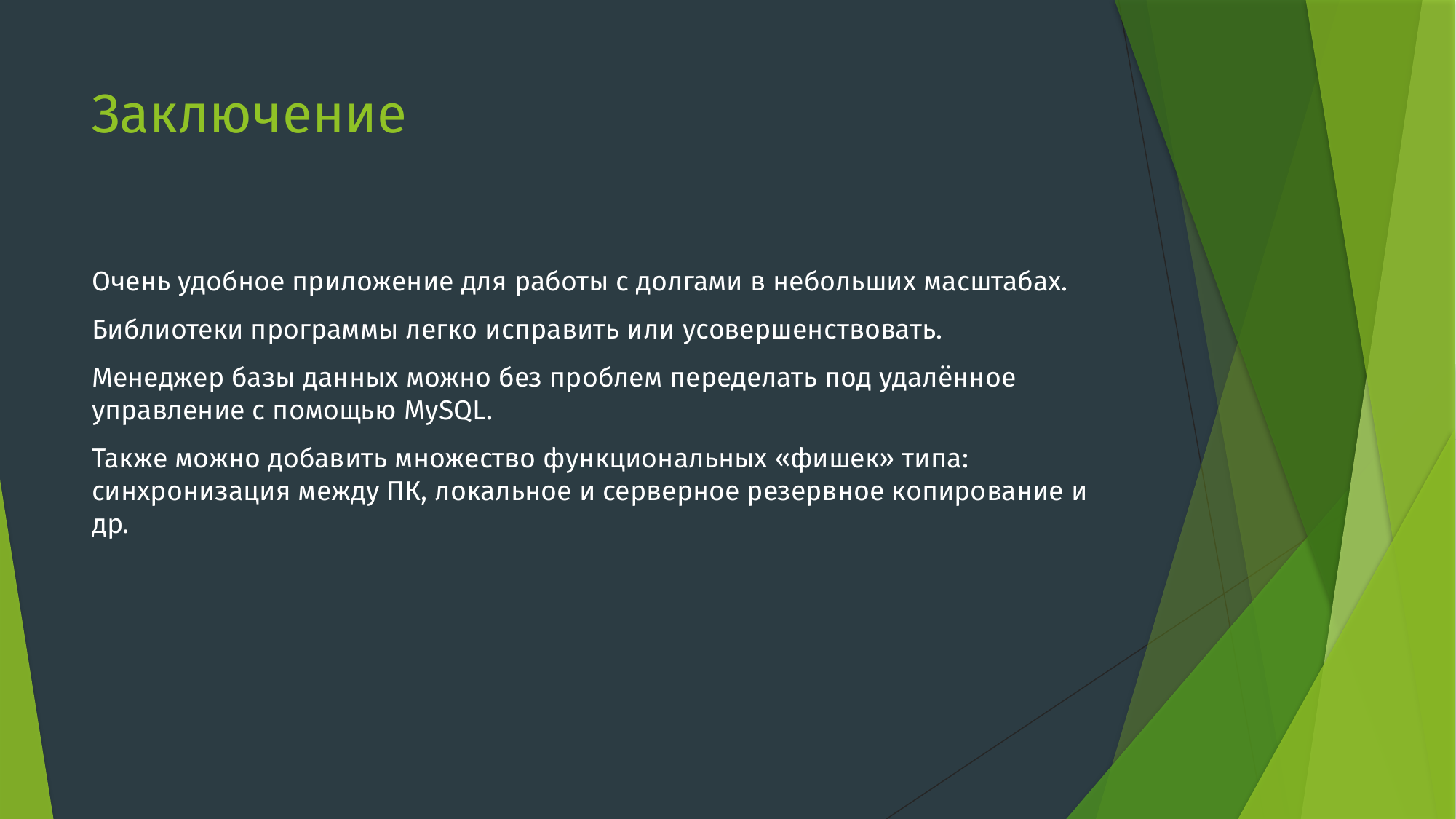

# Заключение
Очень удобное приложение для работы с долгами в небольших масштабах.
Библиотеки программы легко исправить или усовершенствовать.
Менеджер базы данных можно без проблем переделать под удалённое управление с помощью MySQL.
Также можно добавить множество функциональных «фишек» типа: синхронизация между ПК, локальное и серверное резервное копирование и др.